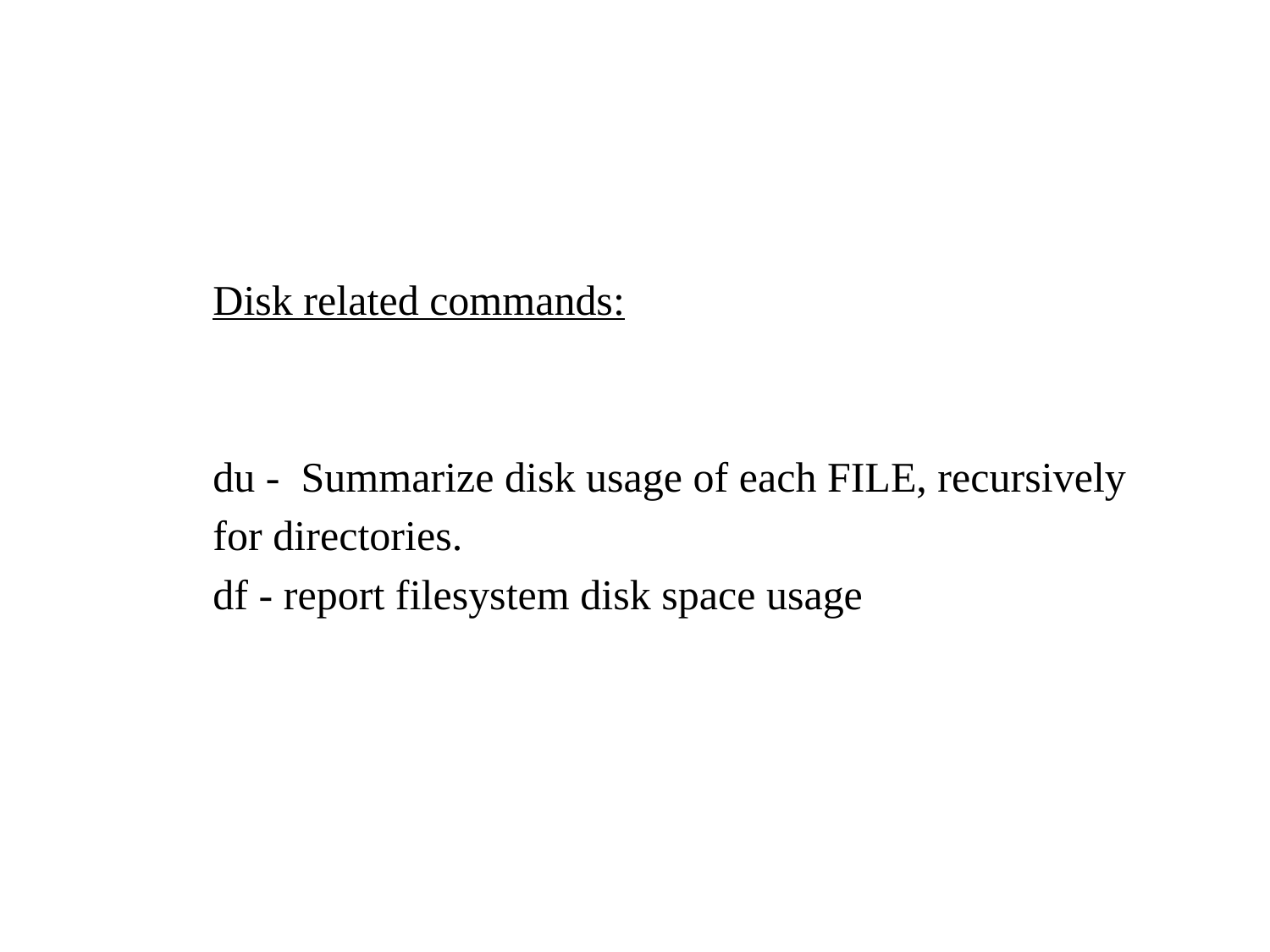

Disk related commands:

du -  Summarize disk usage of each FILE, recursively for directories.
df - report filesystem disk space usage